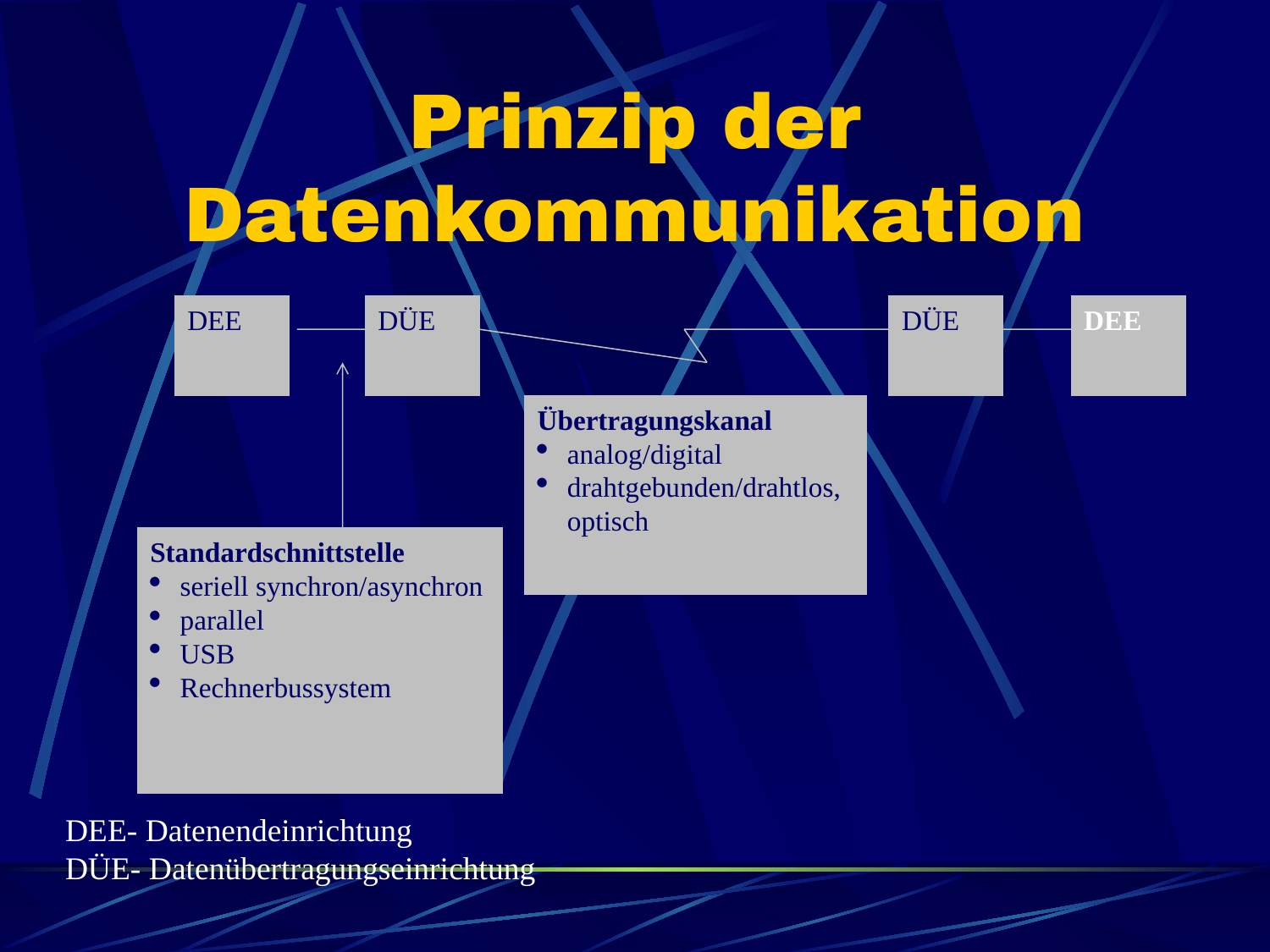

# Prinzip der Datenkommunikation
DEE
DÜE
DÜE
DEE

Übertragungskanal
analog/digital
drahtgebunden/drahtlos, optisch
Standardschnittstelle
seriell synchron/asynchron
parallel
USB
Rechnerbussystem

DEE- Datenendeinrichtung
DÜE- Datenübertragungseinrichtung